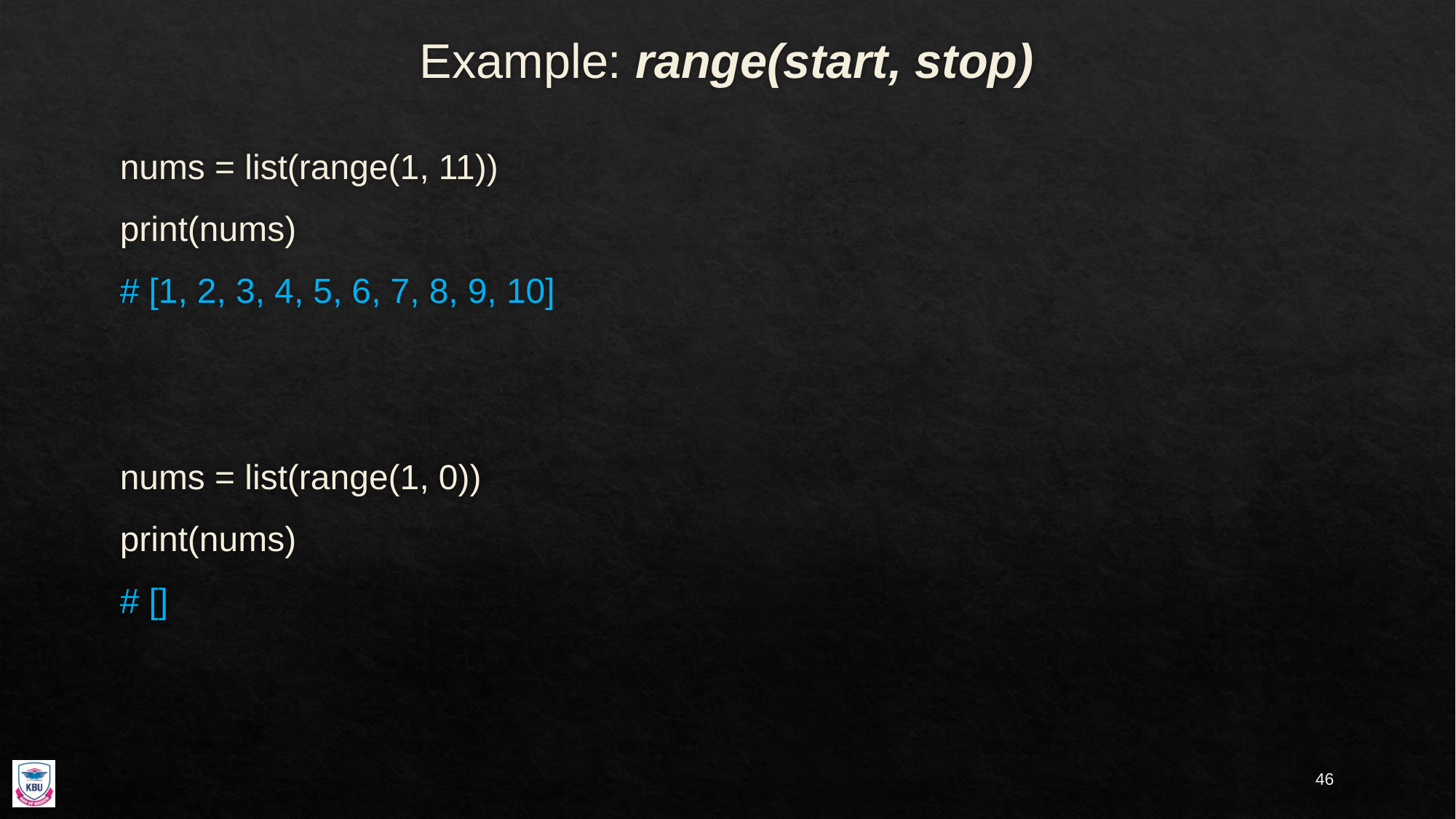

# Example: range(start, stop)
nums = list(range(1, 11))
print(nums)
# [1, 2, 3, 4, 5, 6, 7, 8, 9, 10]

nums = list(range(1, 0))
print(nums)
# []
46